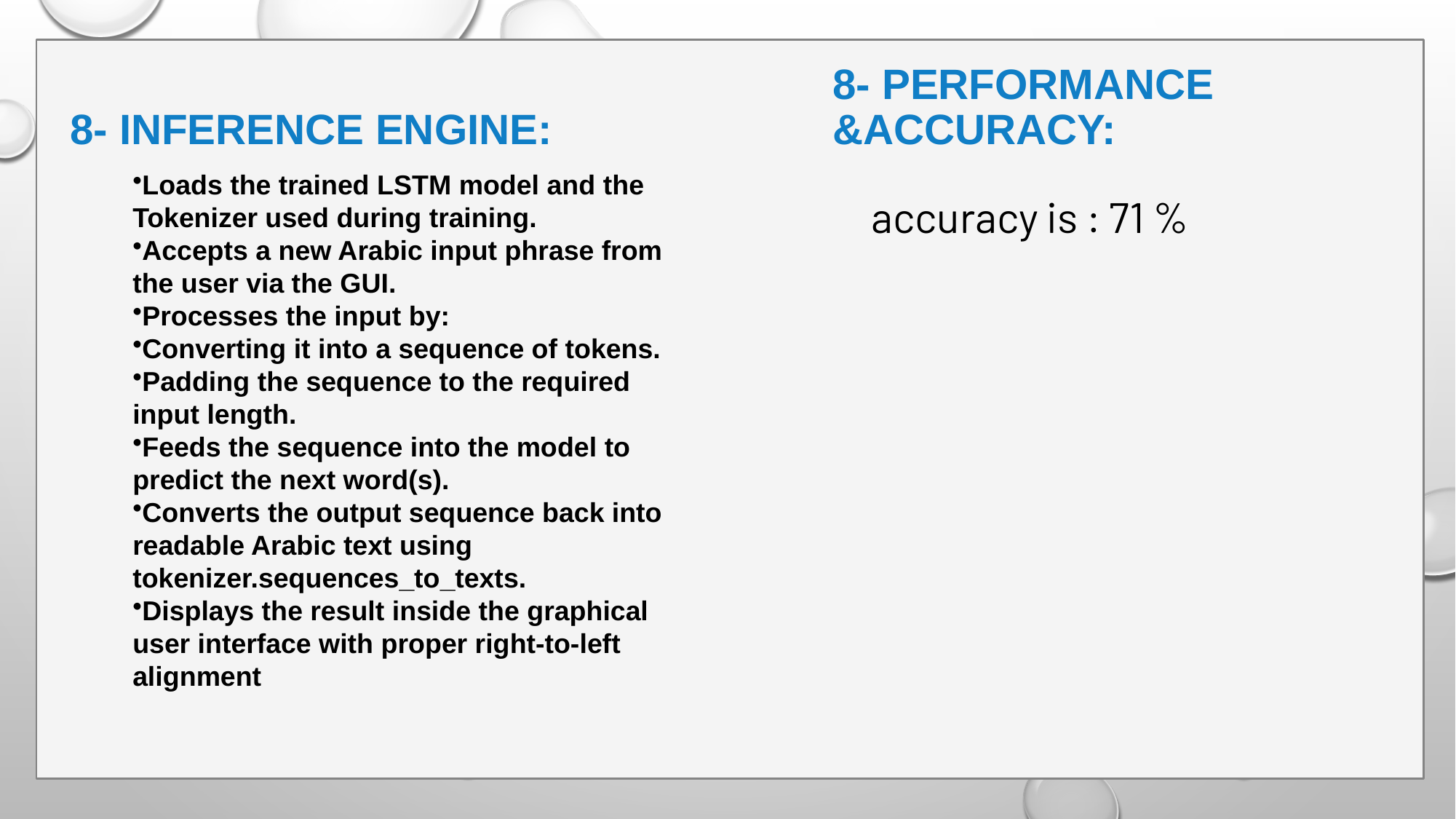

8- Performance &Accuracy:
# 8- Inference Engine:
Loads the trained LSTM model and the Tokenizer used during training.
Accepts a new Arabic input phrase from the user via the GUI.
Processes the input by:
Converting it into a sequence of tokens.
Padding the sequence to the required input length.
Feeds the sequence into the model to predict the next word(s).
Converts the output sequence back into readable Arabic text using tokenizer.sequences_to_texts.
Displays the result inside the graphical user interface with proper right-to-left alignment
 accuracy is : 71 %